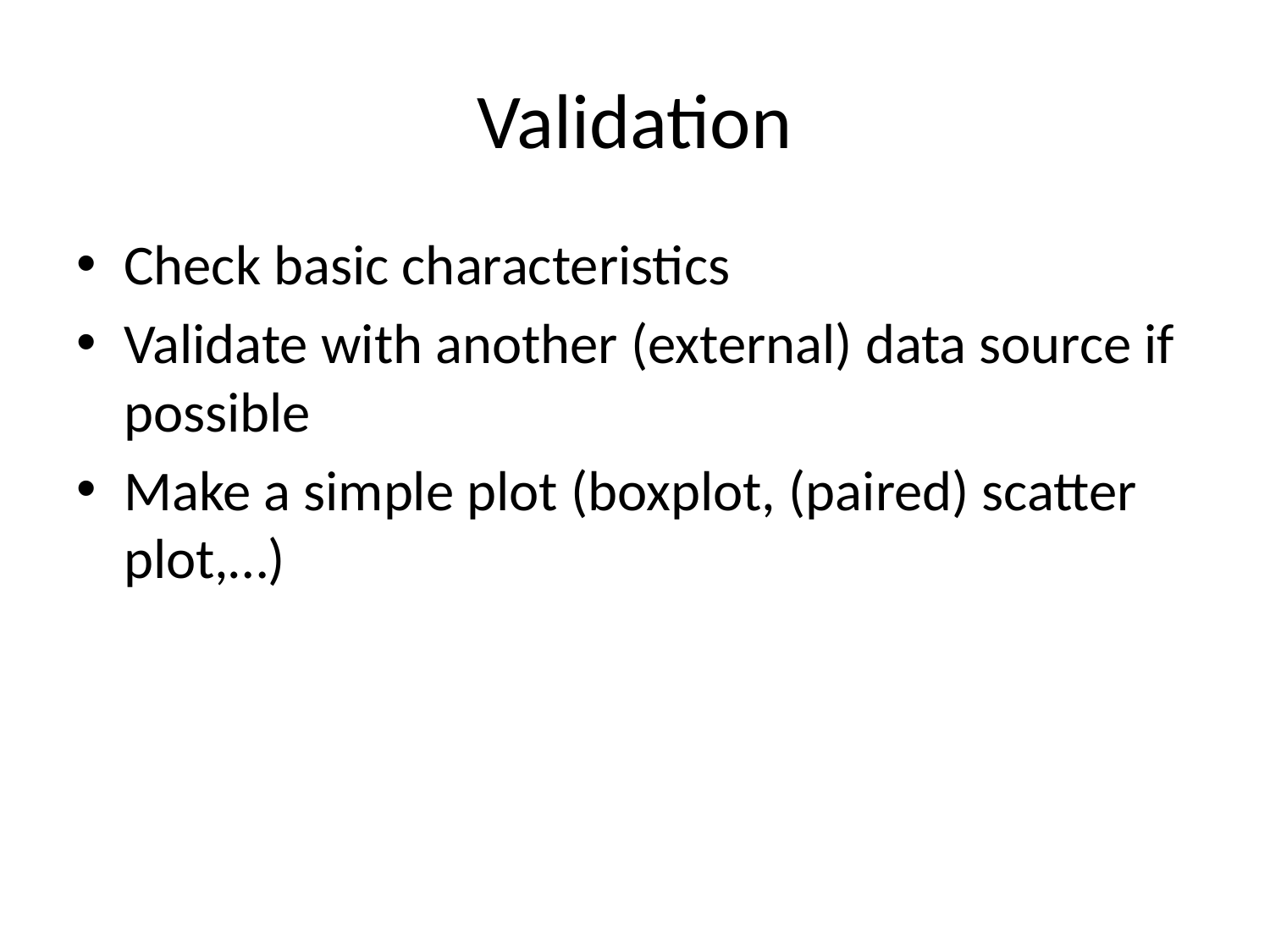

# Validation
Check basic characteristics
Validate with another (external) data source if possible
Make a simple plot (boxplot, (paired) scatter plot,…)